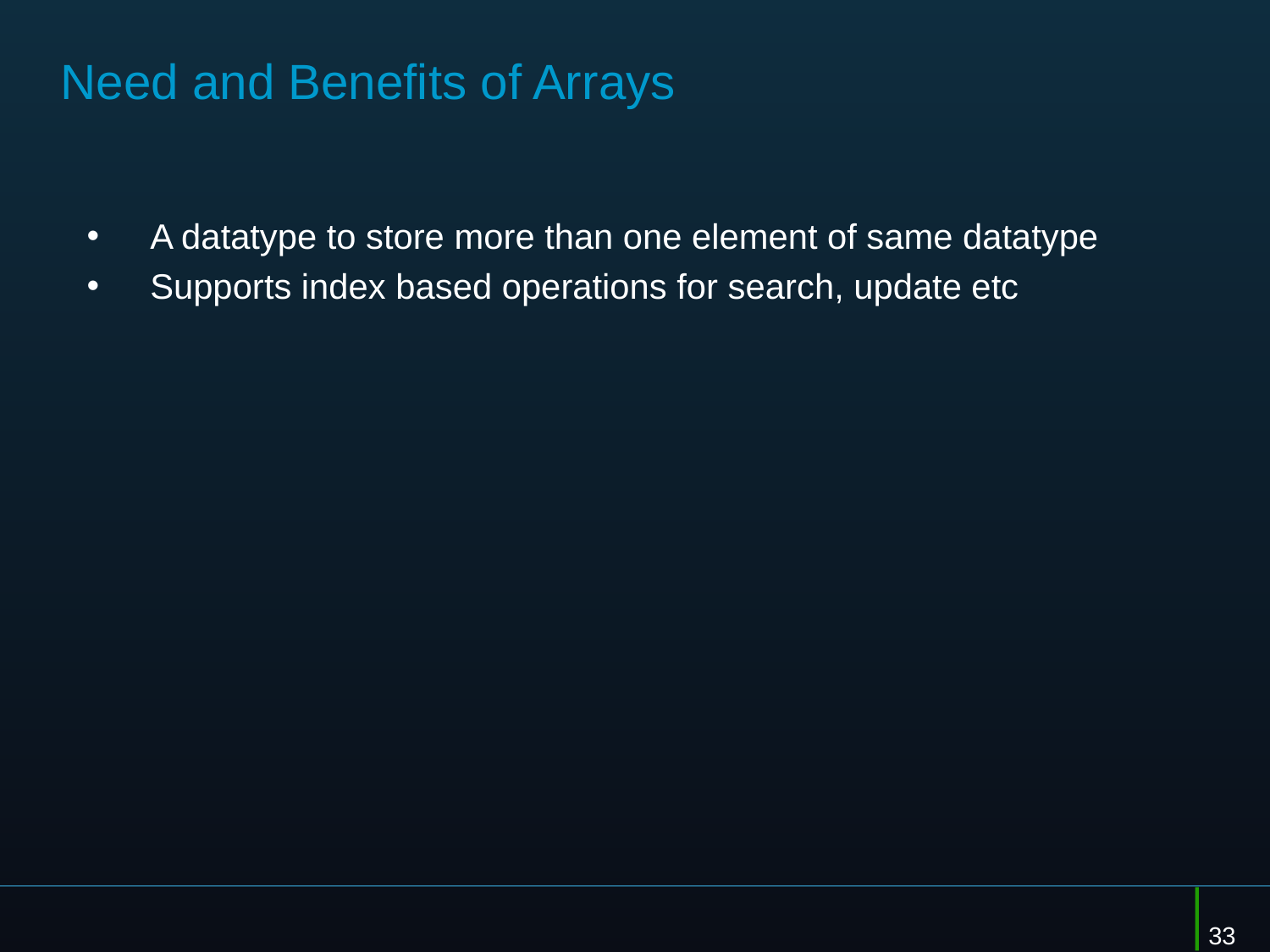

# Need and Benefits of Arrays

A datatype to store more than one element of same datatype
Supports index based operations for search, update etc

33